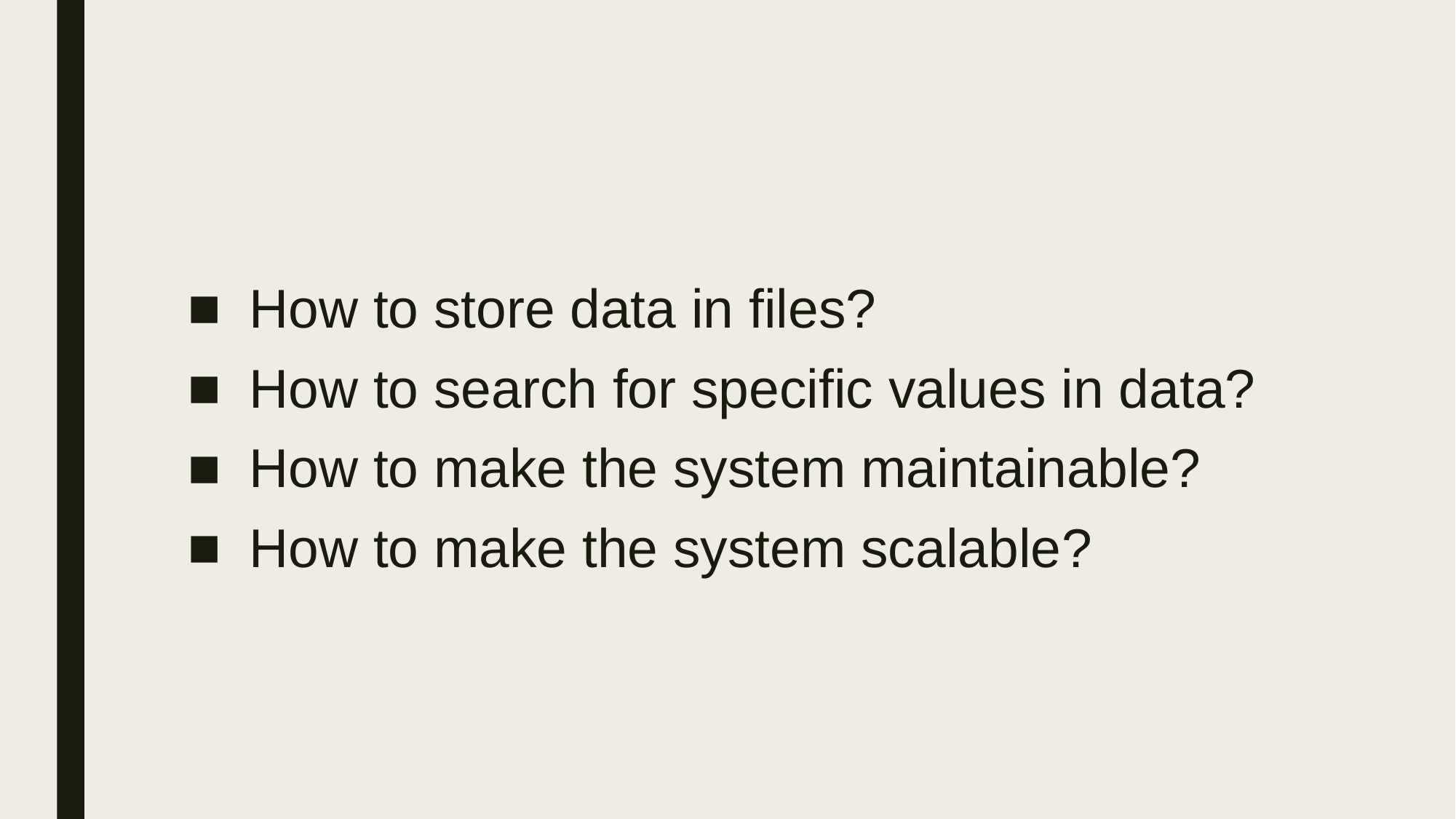

How to store data in files?
 How to search for specific values in data?
 How to make the system maintainable?
 How to make the system scalable?